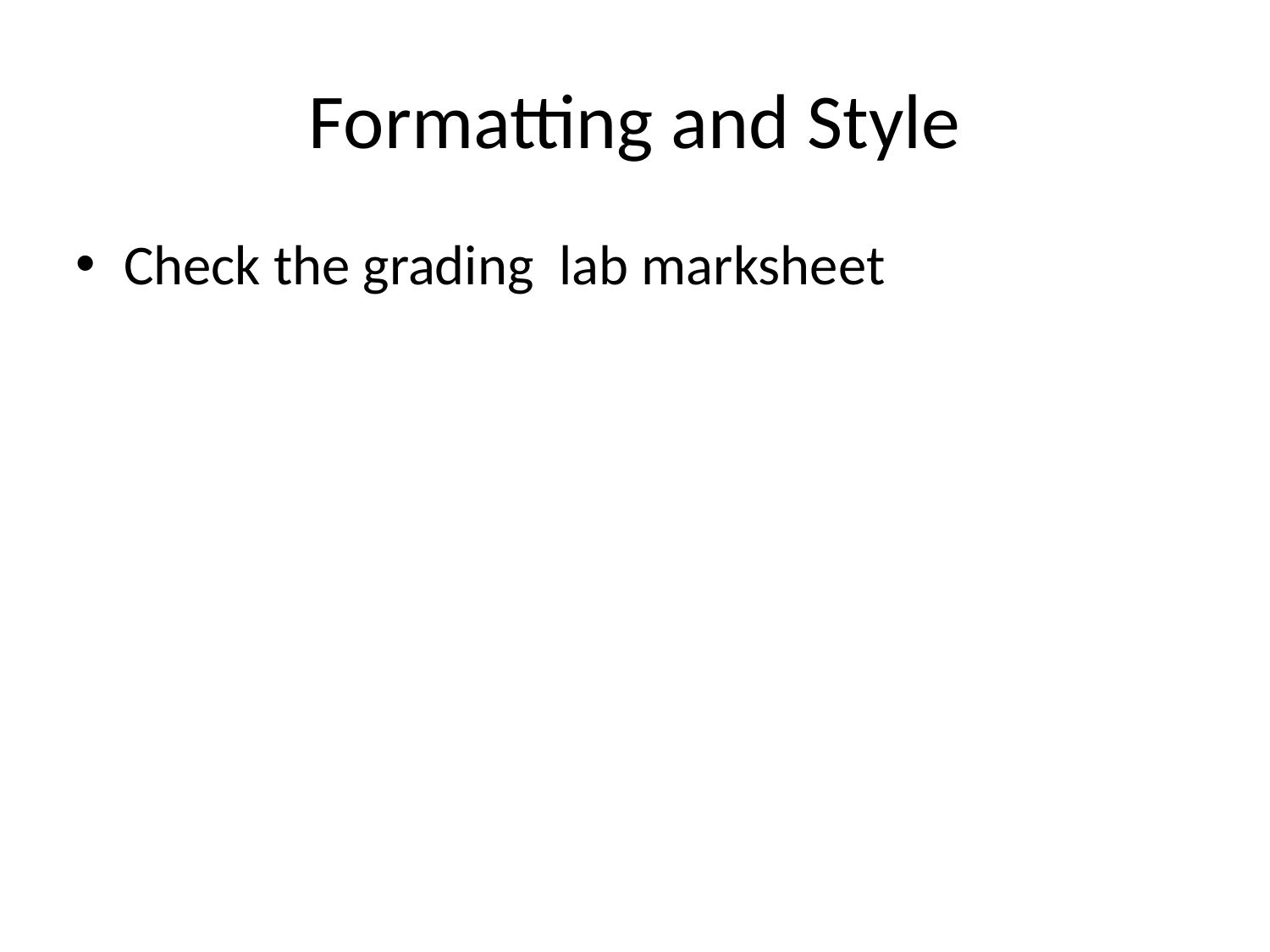

Formatting and Style
Check the grading  lab marksheet